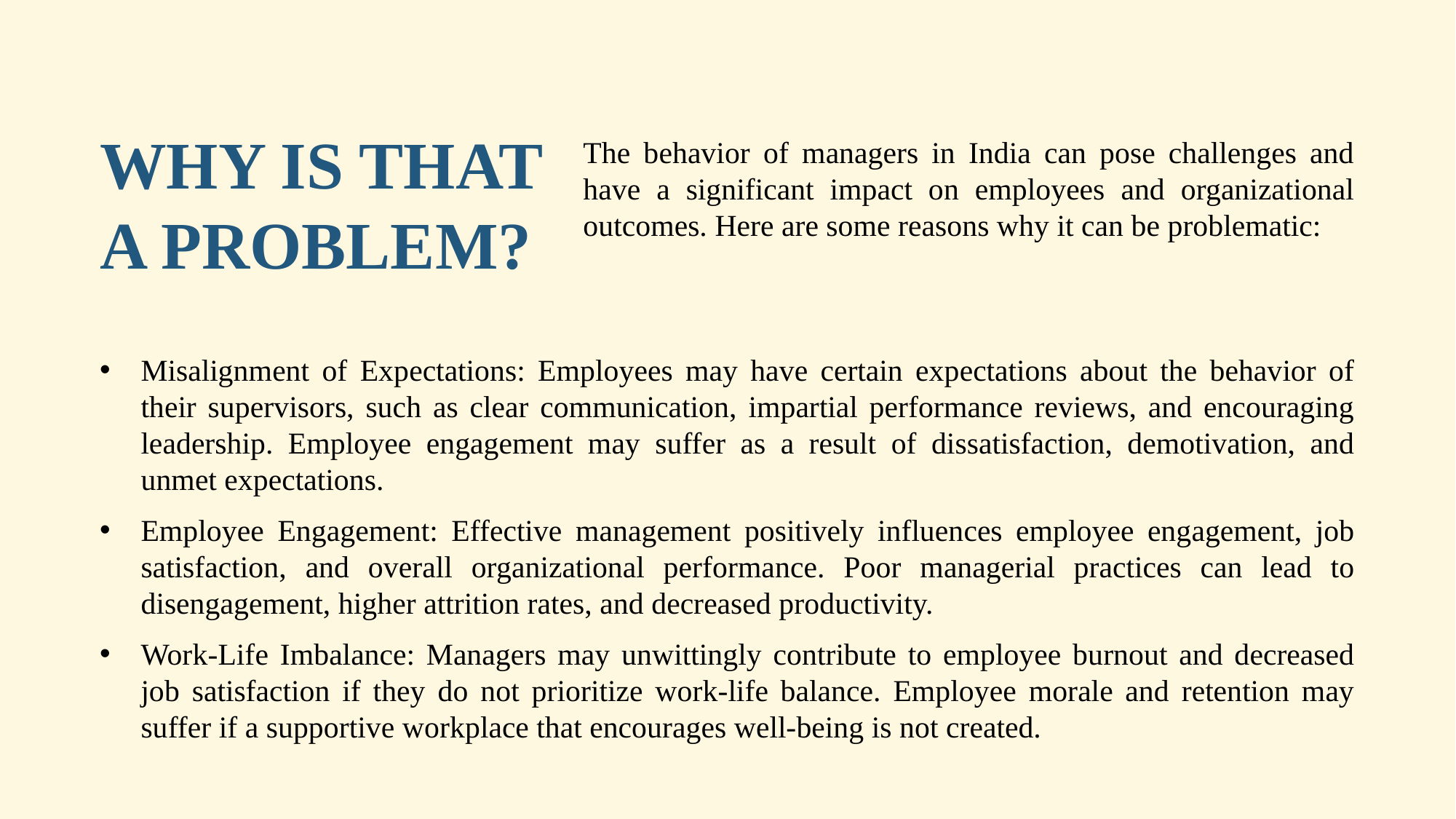

WHY IS THAT A PROBLEM?
The behavior of managers in India can pose challenges and have a significant impact on employees and organizational outcomes. Here are some reasons why it can be problematic:
Misalignment of Expectations: Employees may have certain expectations about the behavior of their supervisors, such as clear communication, impartial performance reviews, and encouraging leadership. Employee engagement may suffer as a result of dissatisfaction, demotivation, and unmet expectations.

Employee Engagement: Effective management positively influences employee engagement, job satisfaction, and overall organizational performance. Poor managerial practices can lead to disengagement, higher attrition rates, and decreased productivity.

Work-Life Imbalance: Managers may unwittingly contribute to employee burnout and decreased job satisfaction if they do not prioritize work-life balance. Employee morale and retention may suffer if a supportive workplace that encourages well-being is not created.